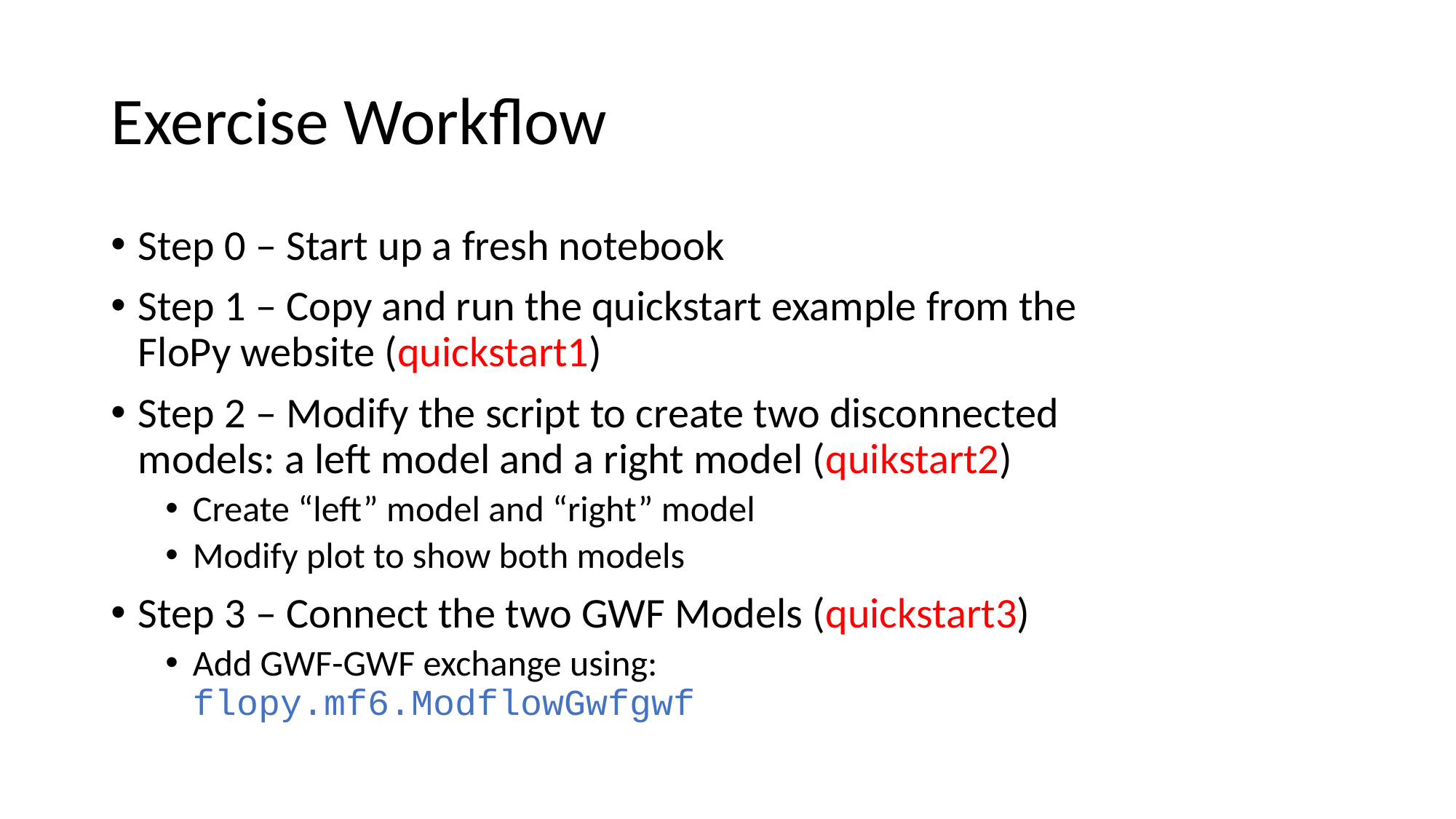

# Exercise Workflow
Step 0 – Start up a fresh notebook
Step 1 – Copy and run the quickstart example from the FloPy website (quickstart1)
Step 2 – Modify the script to create two disconnected models: a left model and a right model (quikstart2)
Create “left” model and “right” model
Modify plot to show both models
Step 3 – Connect the two GWF Models (quickstart3)
Add GWF-GWF exchange using: flopy.mf6.ModflowGwfgwf